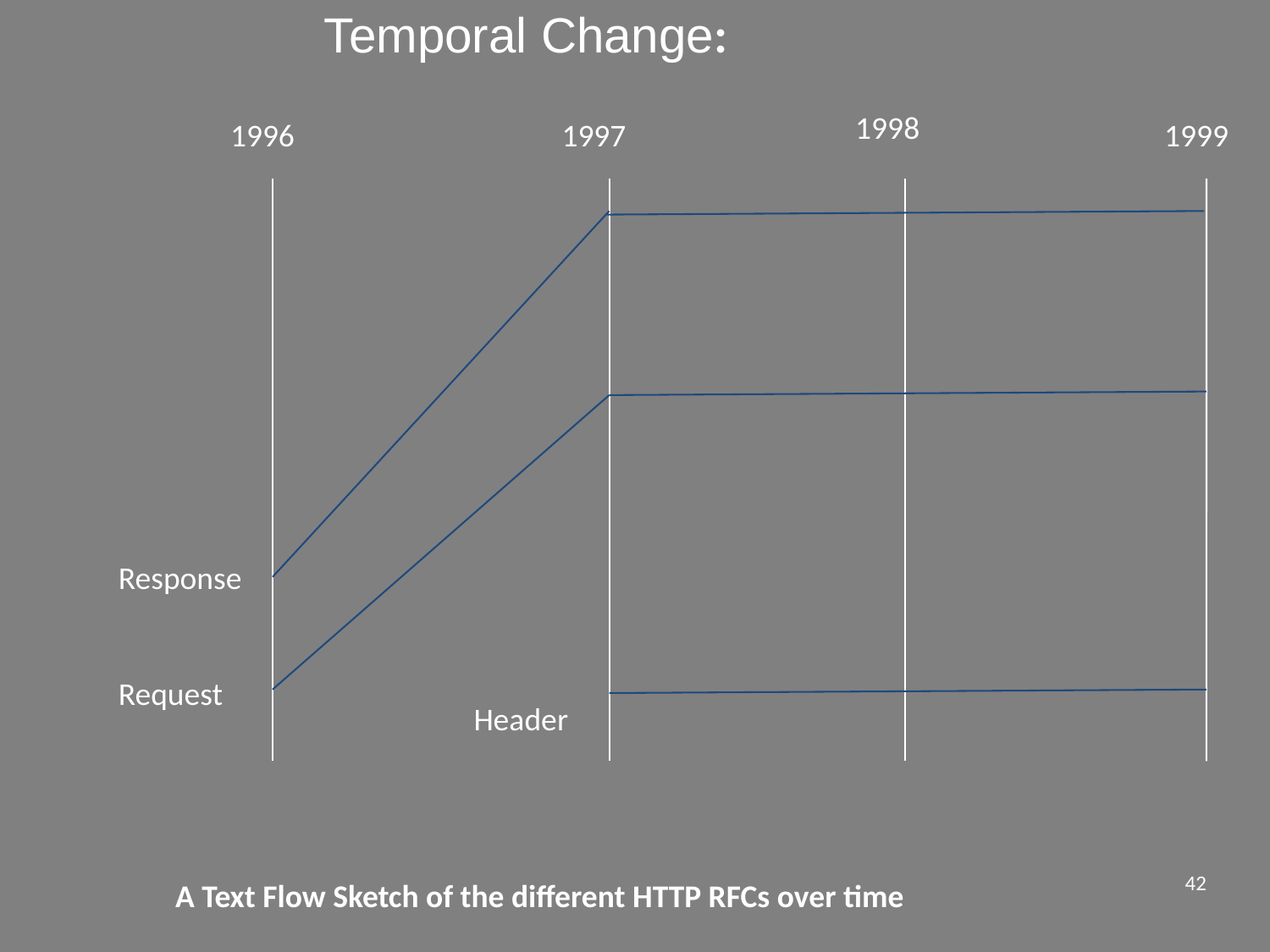

Temporal Change:
1998
1996
1997
1999

#

Response
Request

Header
42
A Text Flow Sketch of the different HTTP RFCs over time